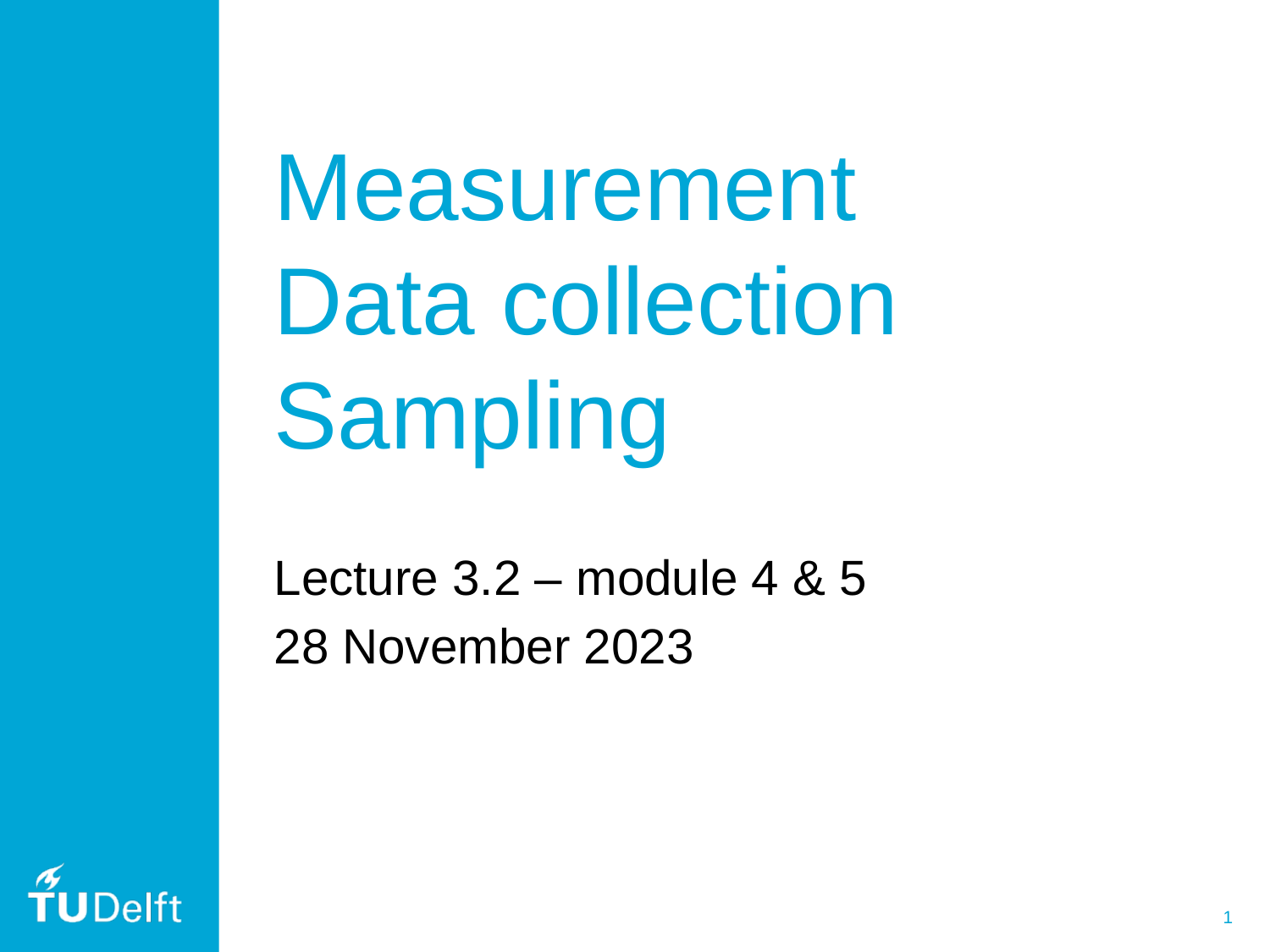

# Measurement Data collection Sampling
Lecture 3.2 – module 4 & 5
28 November 2023